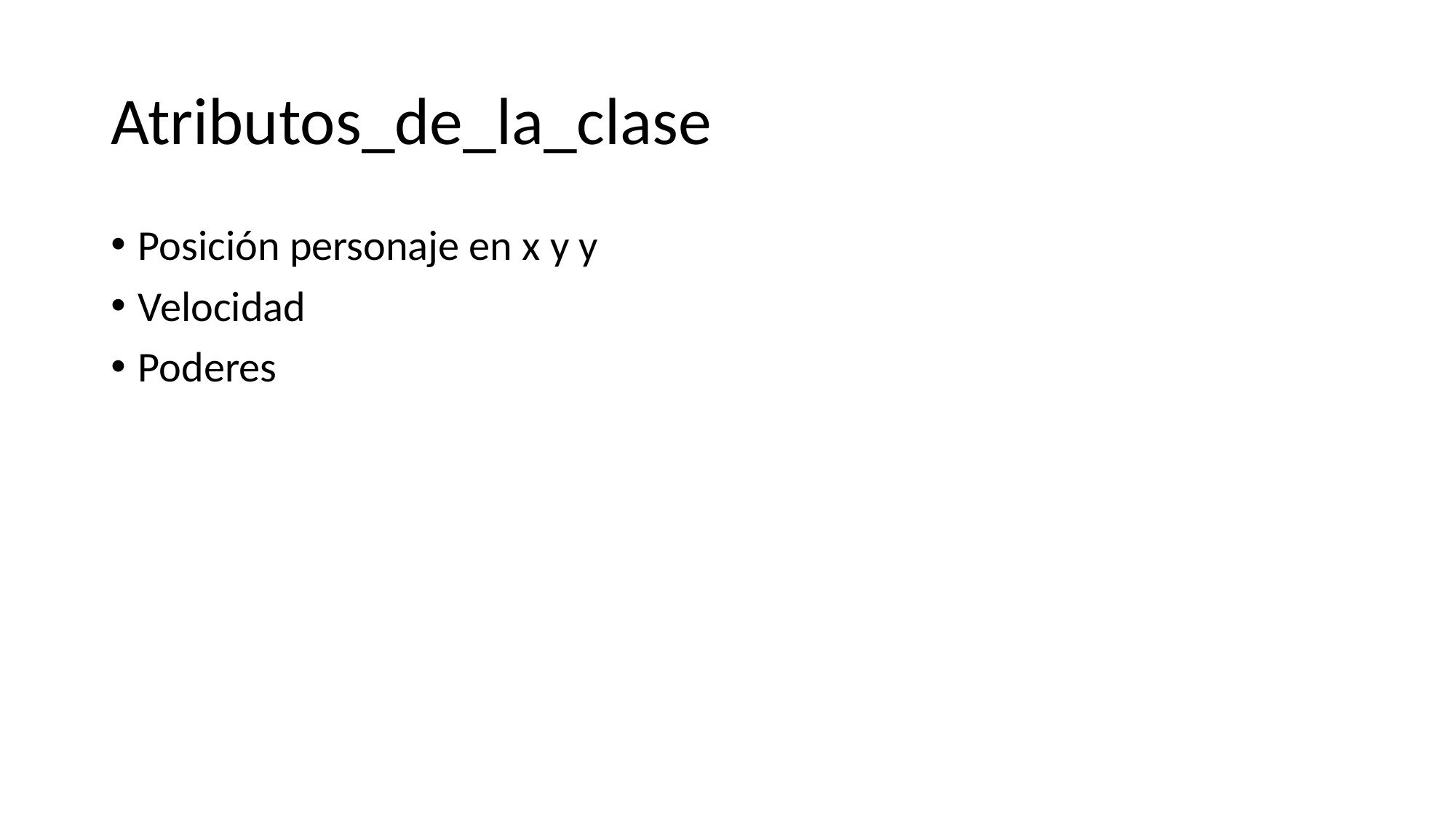

# Atributos_de_la_clase
Posición personaje en x y y
Velocidad
Poderes